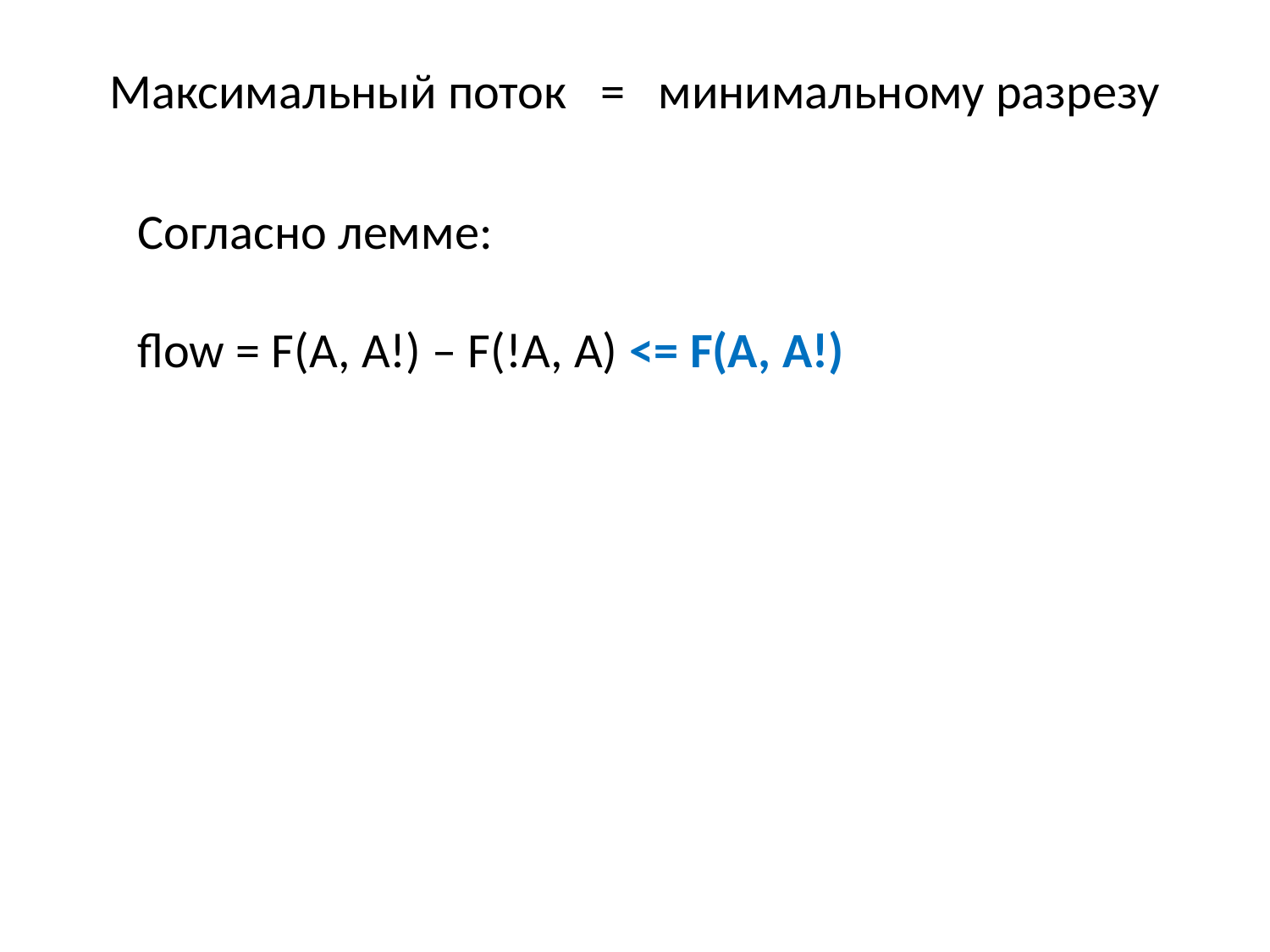

Максимальный поток   =   минимальному разрезу
Согласно лемме:

flow = F(A, A!) – F(!A, A) <= F(A, A!)